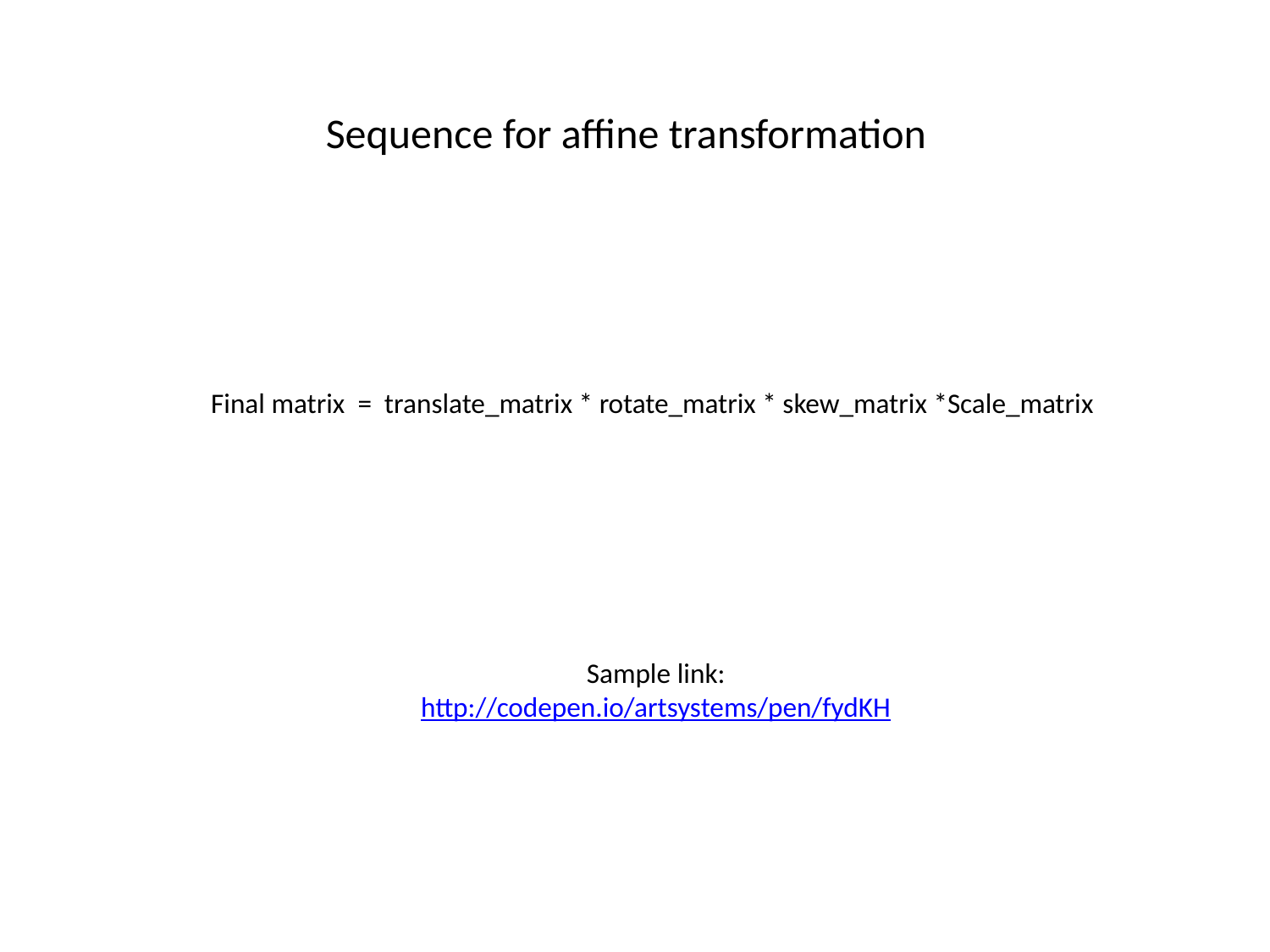

# Sequence for affine transformation
Final matrix  =  translate_matrix * rotate_matrix * skew_matrix *Scale_matrix

Sample link:
http://codepen.io/artsystems/pen/fydKH